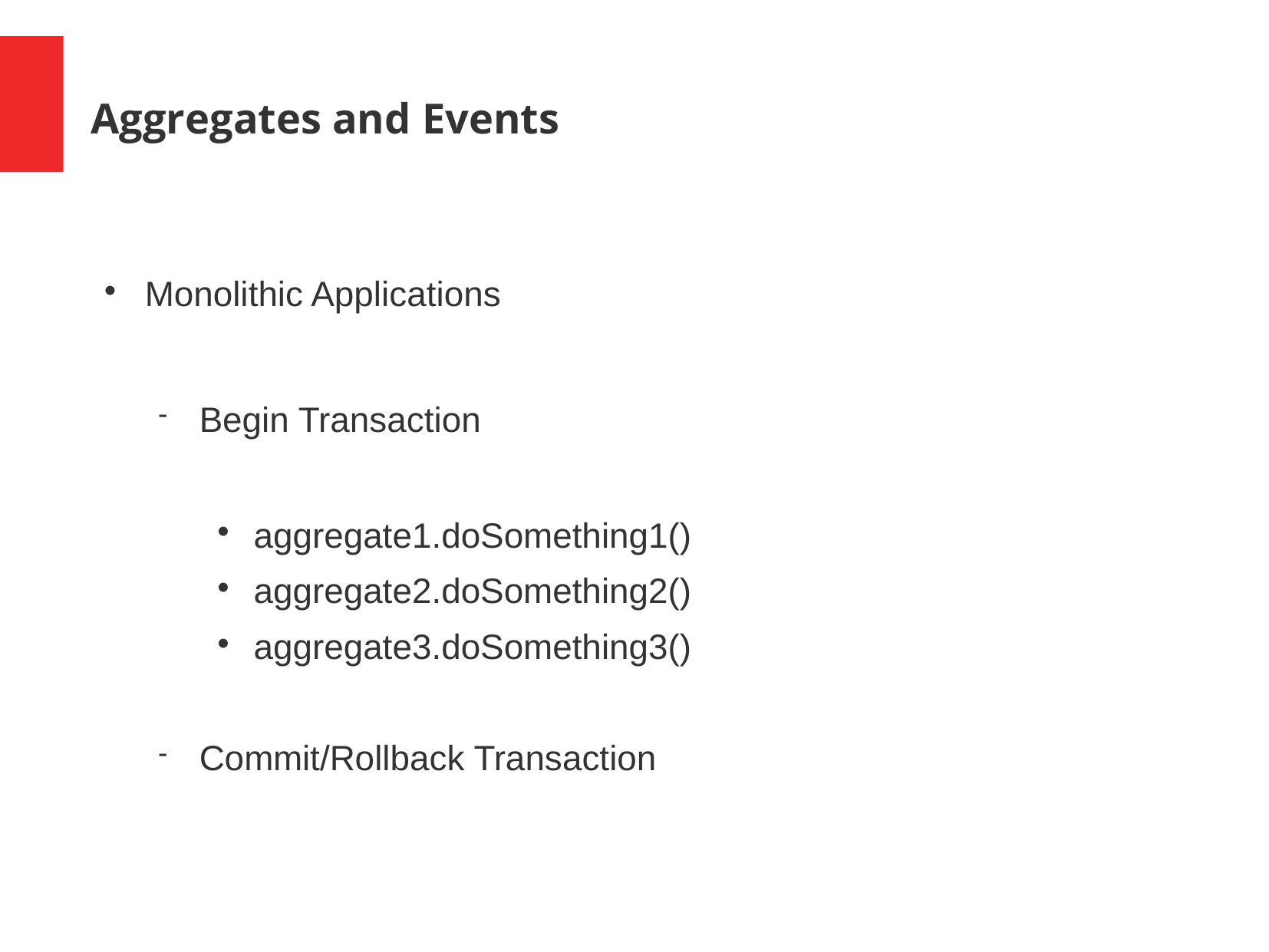

Aggregates and Events
Monolithic Applications

Begin Transaction

aggregate1.doSomething1()
aggregate2.doSomething2()
aggregate3.doSomething3()

Commit/Rollback Transaction